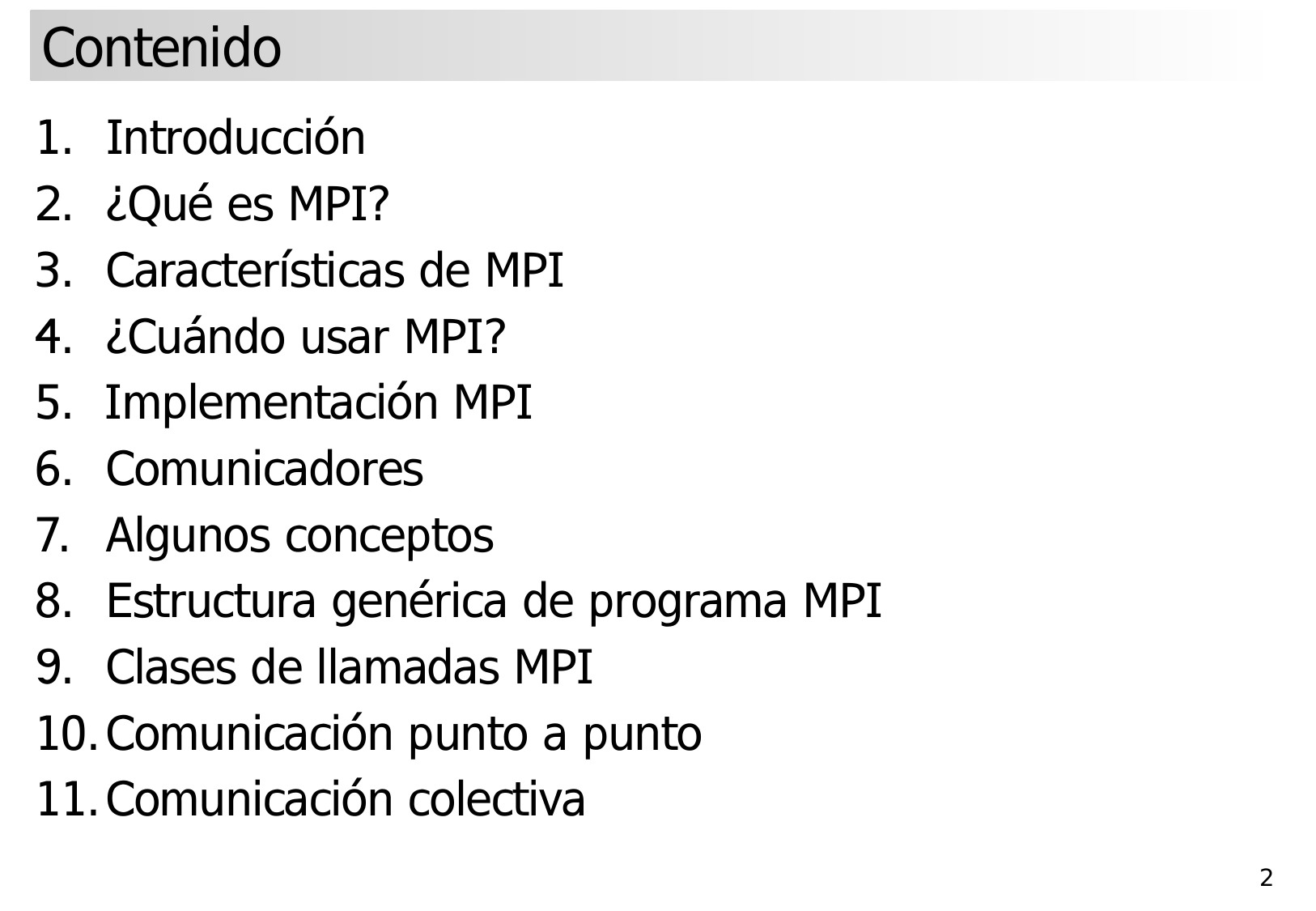

# Contenido
Introducción
¿Qué es MPI?
Características de MPI
¿Cuándo usar MPI?
5.  Implementación MPI
6.	Comunicadores
7.	Algunos conceptos
8.	Estructura genérica de programa MPI
9.	Clases de llamadas MPI
10.	Comunicación punto a punto
11.	Comunicación colectiva

2